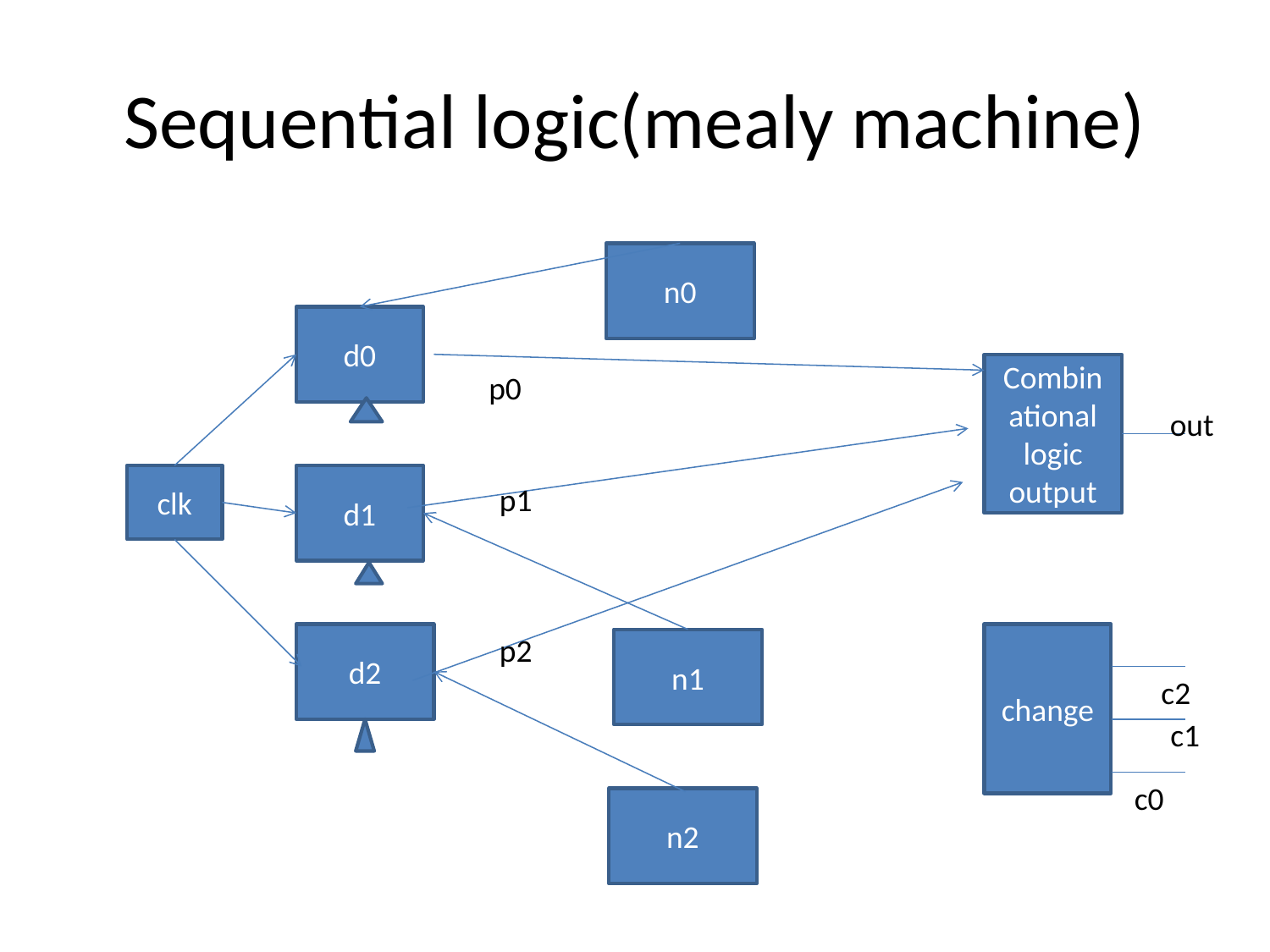

# Sequential logic(mealy machine)
n0
d0
Combinational logic
output
p0

out
clk
d1
p1

d2
p2
change
n1
c2
c1

c0
n2